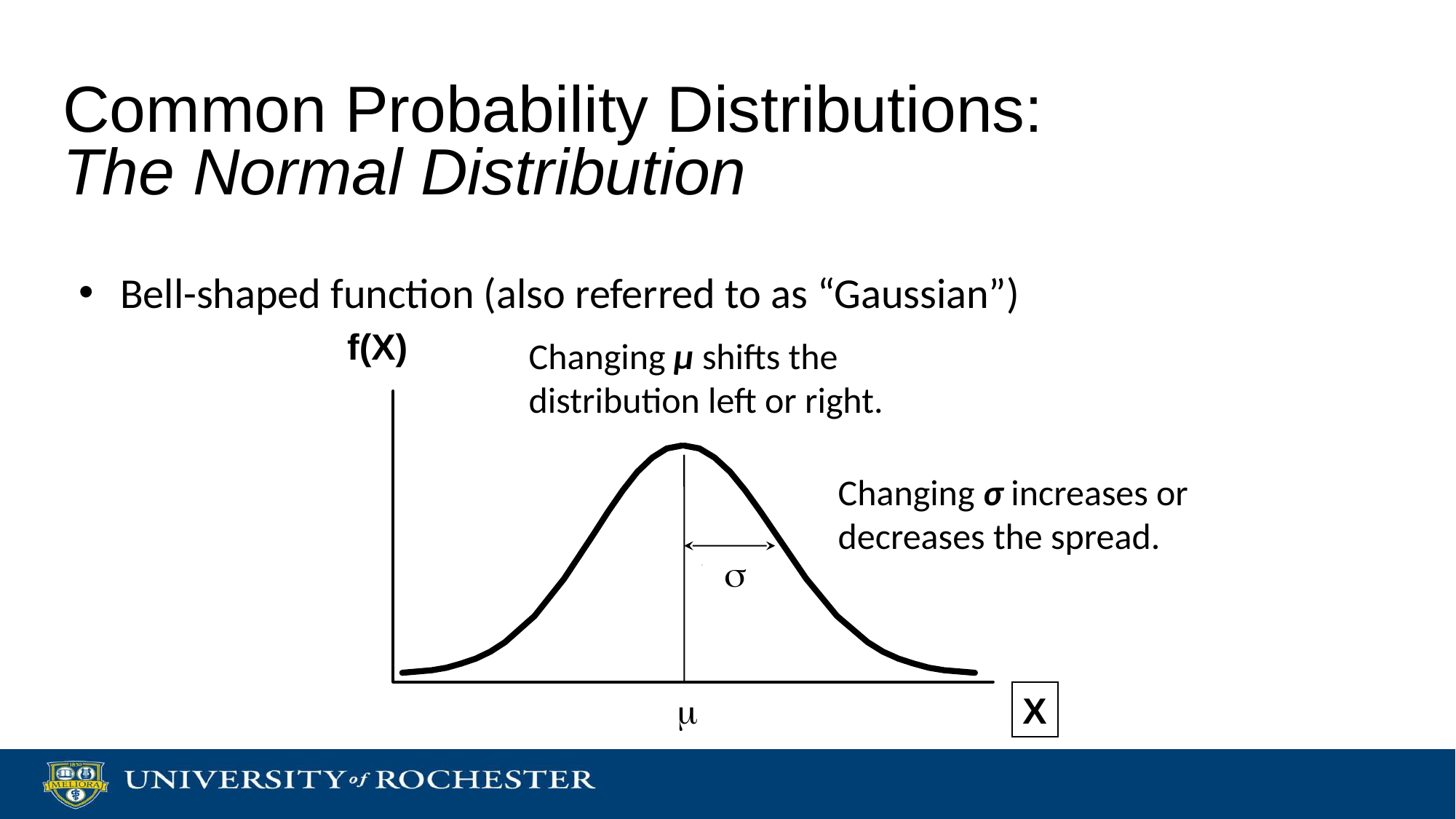

Common Probability Distributions:
The Normal Distribution
Bell-shaped function (also referred to as “Gaussian”)
f(X)
Changing μ shifts the distribution left or right.

Changing σ increases or decreases the spread.

σ

μ
X